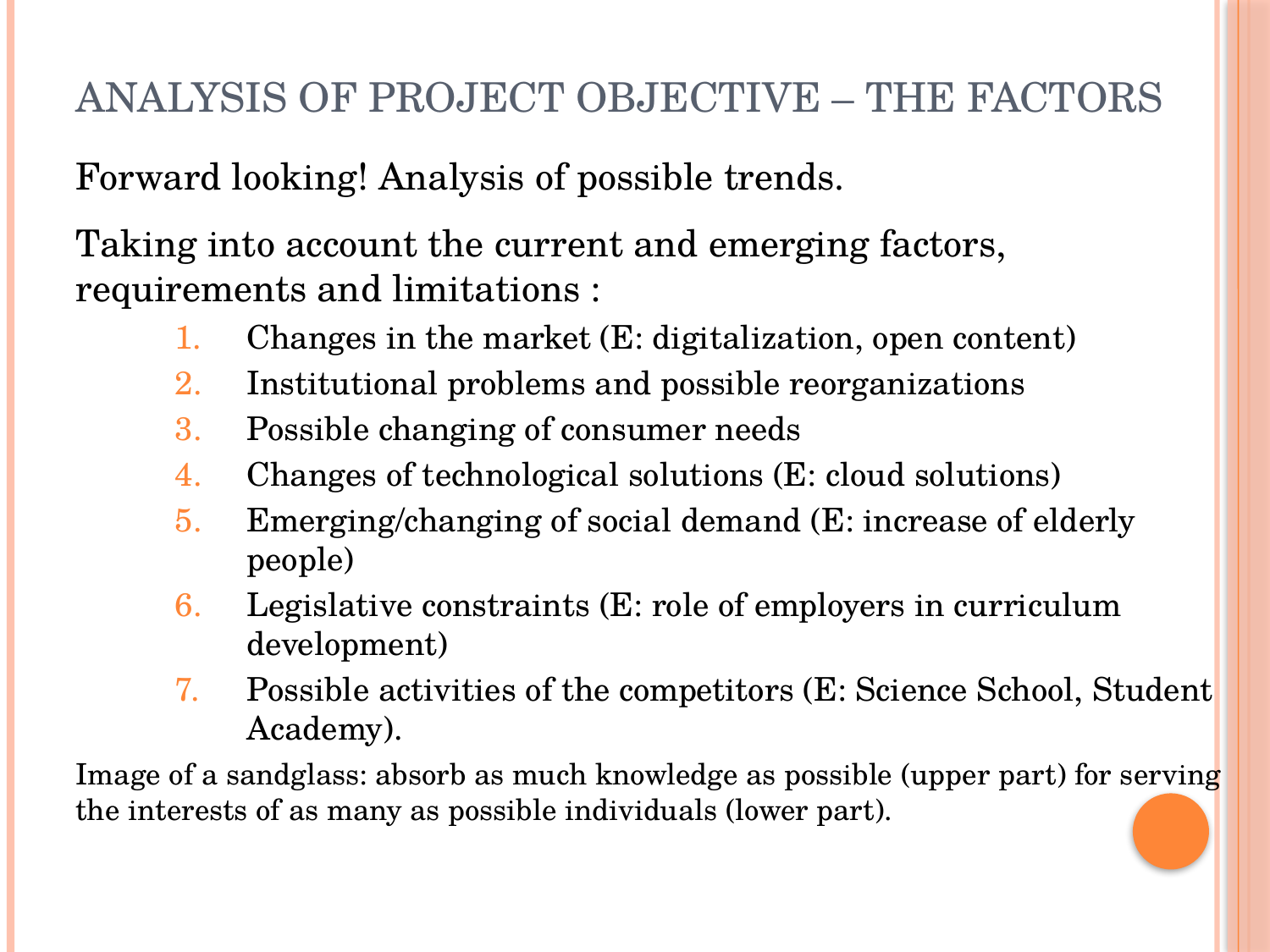

# Analysis of project objective – the factors
Forward looking! Analysis of possible trends.
Taking into account the current and emerging factors, requirements and limitations :
Changes in the market (E: digitalization, open content)
Institutional problems and possible reorganizations
Possible changing of consumer needs
Changes of technological solutions (E: cloud solutions)
Emerging/changing of social demand (E: increase of elderly people)
Legislative constraints (E: role of employers in curriculum development)
Possible activities of the competitors (E: Science School, Student Academy).
Image of a sandglass: absorb as much knowledge as possible (upper part) for serving the interests of as many as possible individuals (lower part).